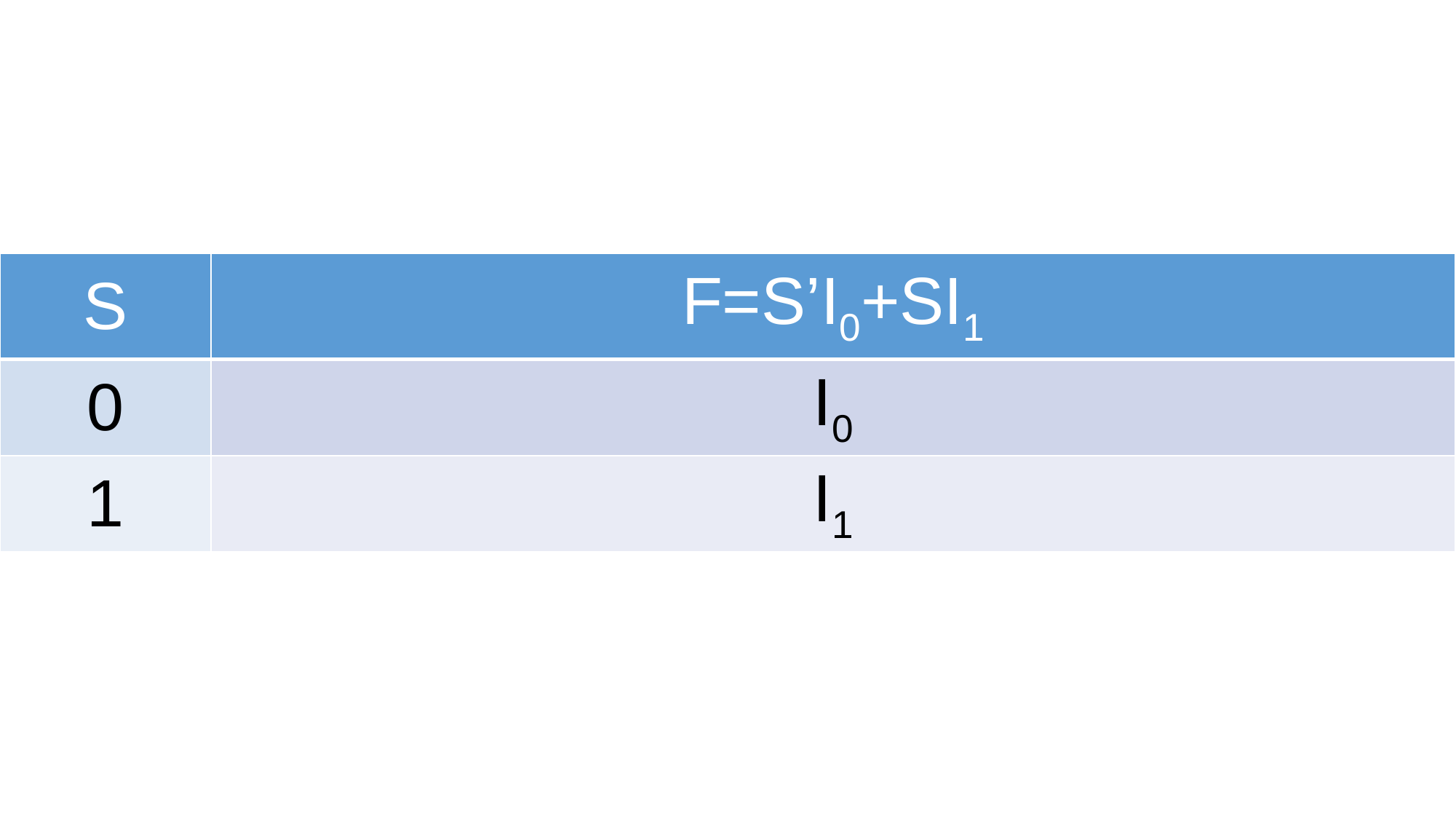

| S | F=S’I0+SI1 |
| --- | --- |
| 0 | I0 |
| 1 | I1 |